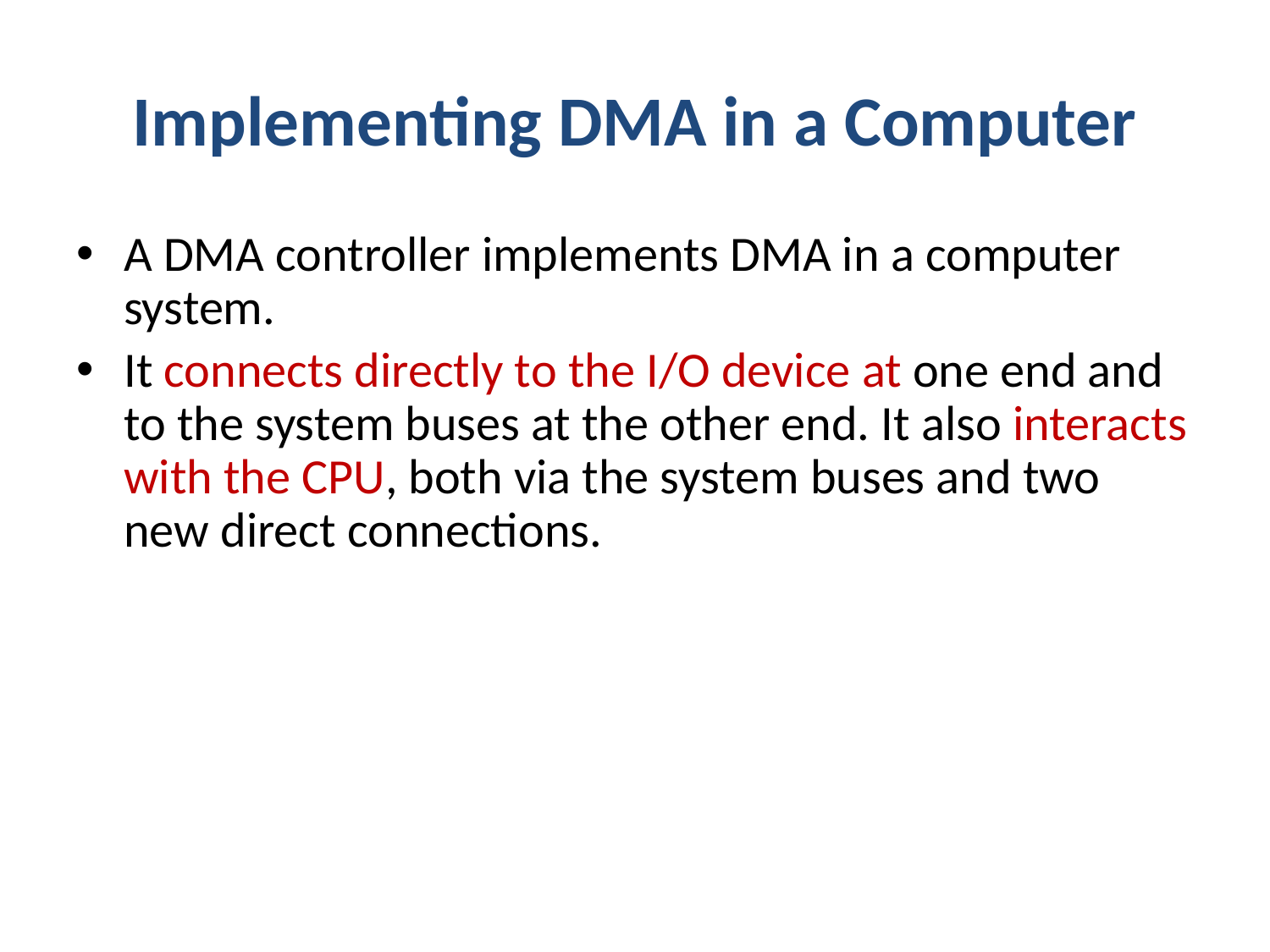

# Implementing DMA in a Computer
A DMA controller implements DMA in a computer system.
It connects directly to the I/O device at one end and to the system buses at the other end. It also interacts with the CPU, both via the system buses and two new direct connections.